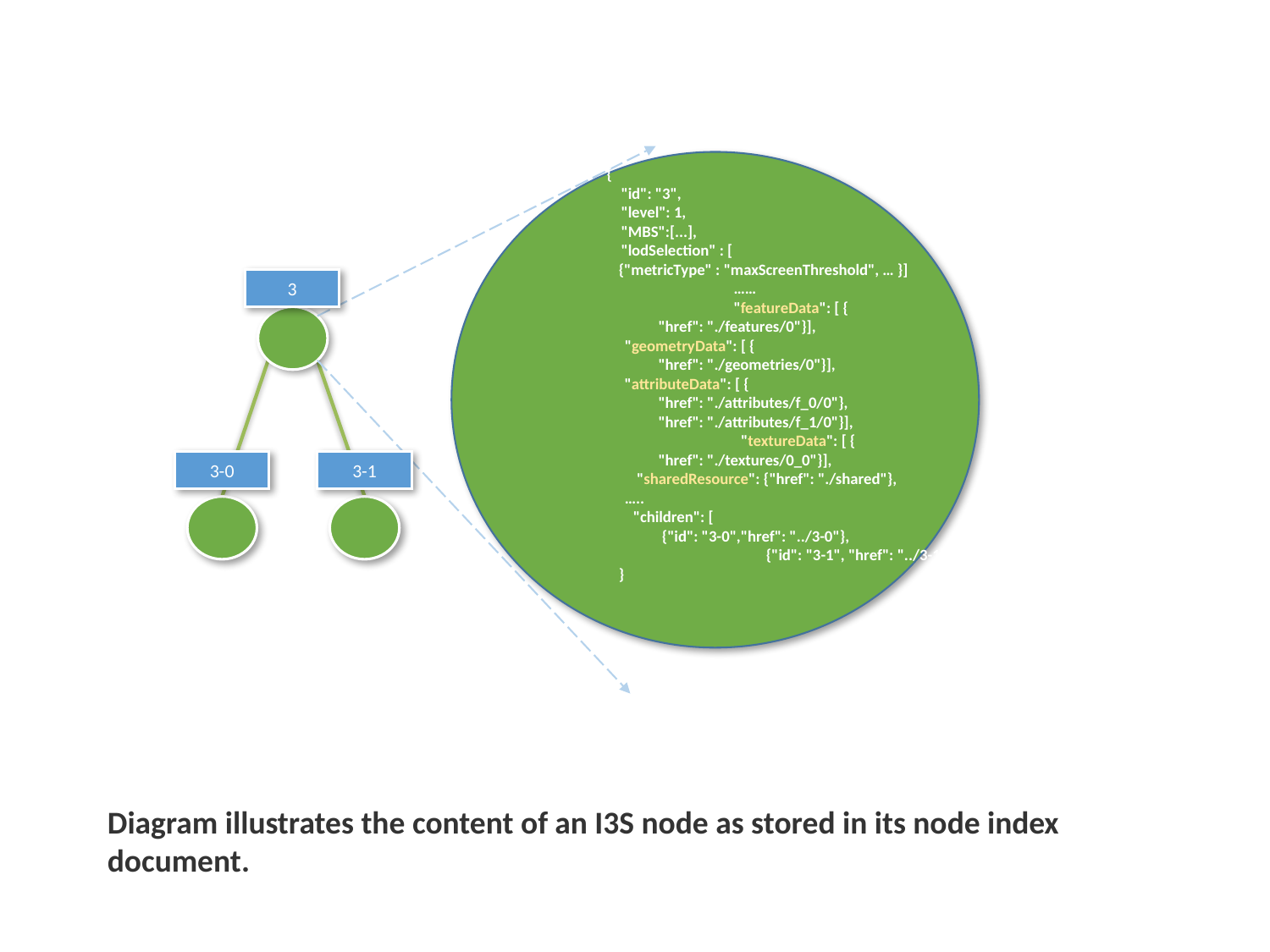

{
    "id": "3",
    "level": 1,
    "MBS":[...],
    "lodSelection" : [
{"metricType" : "maxScreenThreshold", … }]
	……
  	"featureData": [ {
           "href": "./features/0"}],
	"geometryData": [ {
           "href": "./geometries/0"}],
	"attributeData": [ {
           "href": "./attributes/f_0/0"},
           "href": "./attributes/f_1/0"}],
 	  "textureData": [ {
           "href": "./textures/0_0"}],
     "sharedResource": {"href": "./shared"},
 	…..
    "children": [
            {"id": "3-0","href": "../3-0"},
	         {"id": "3-1", "href": "../3-1"}]
}
3

3-0
3-1

Diagram illustrates the content of an I3S node as stored in its node index document.